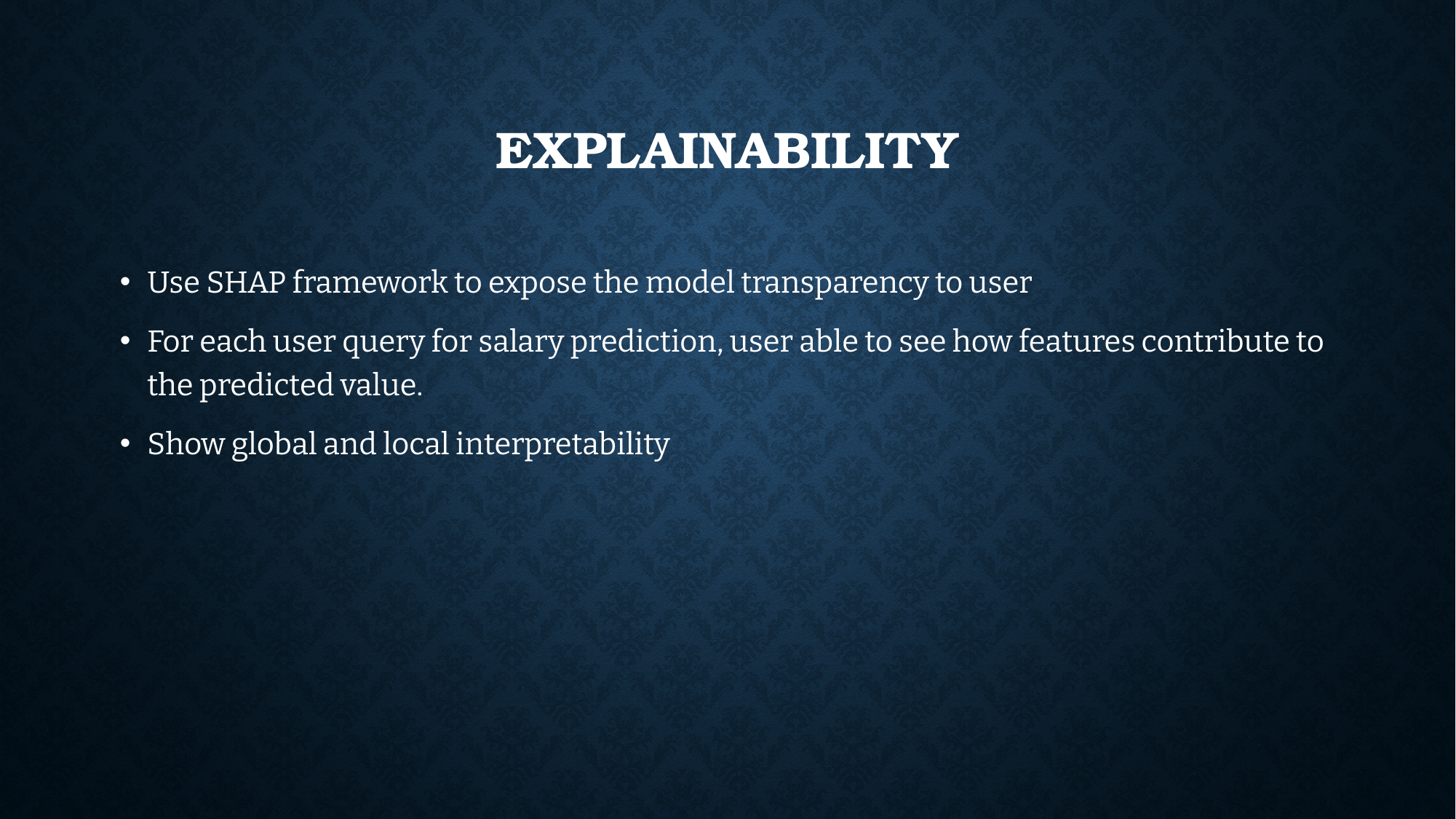

# Explainability
Use SHAP framework to expose the model transparency to user
For each user query for salary prediction, user able to see how features contribute to the predicted value.
Show global and local interpretability